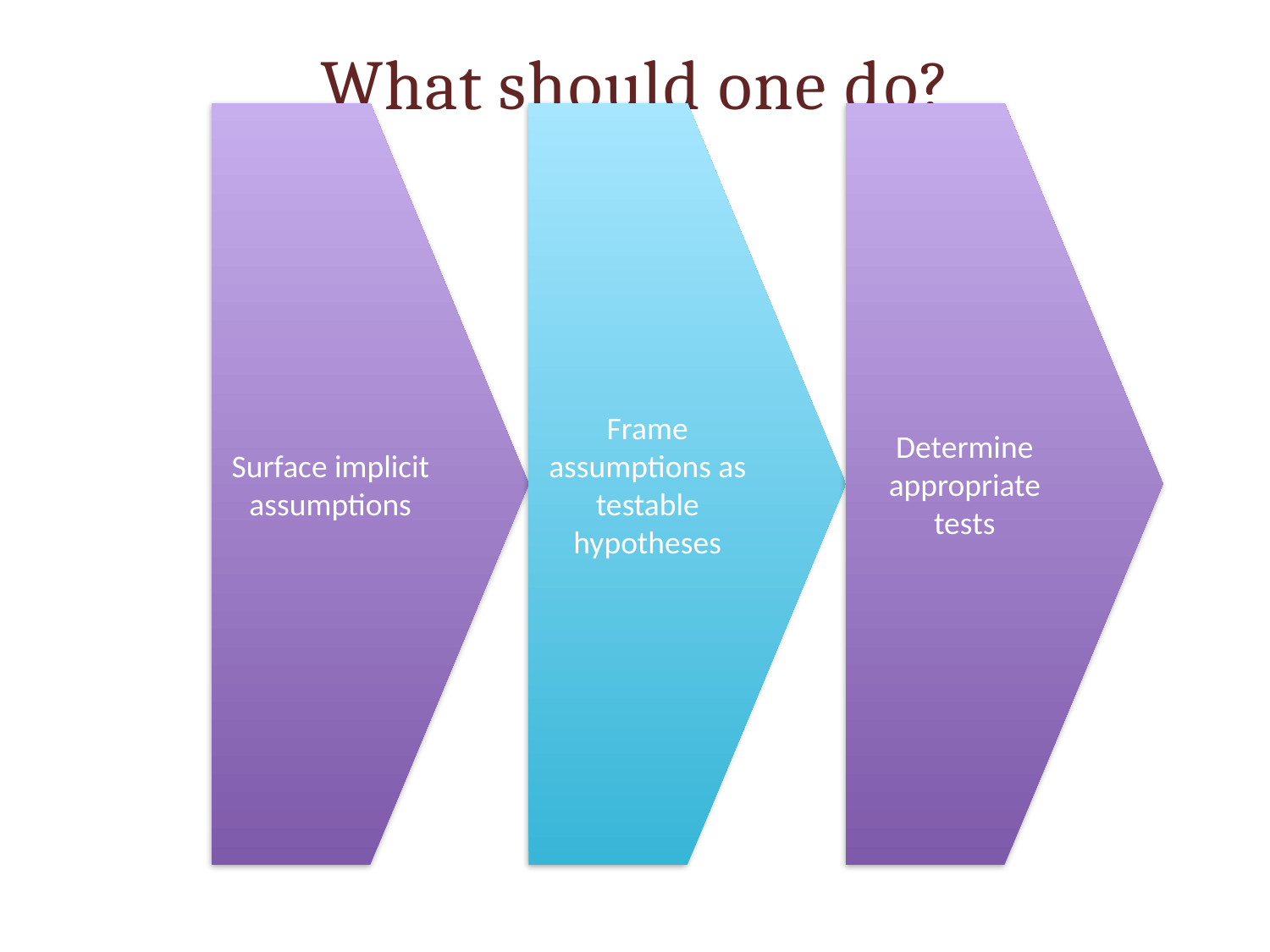

# What should one do?
Surface implicit assumptions
Determine appropriate tests
Frame assumptions as testable hypotheses